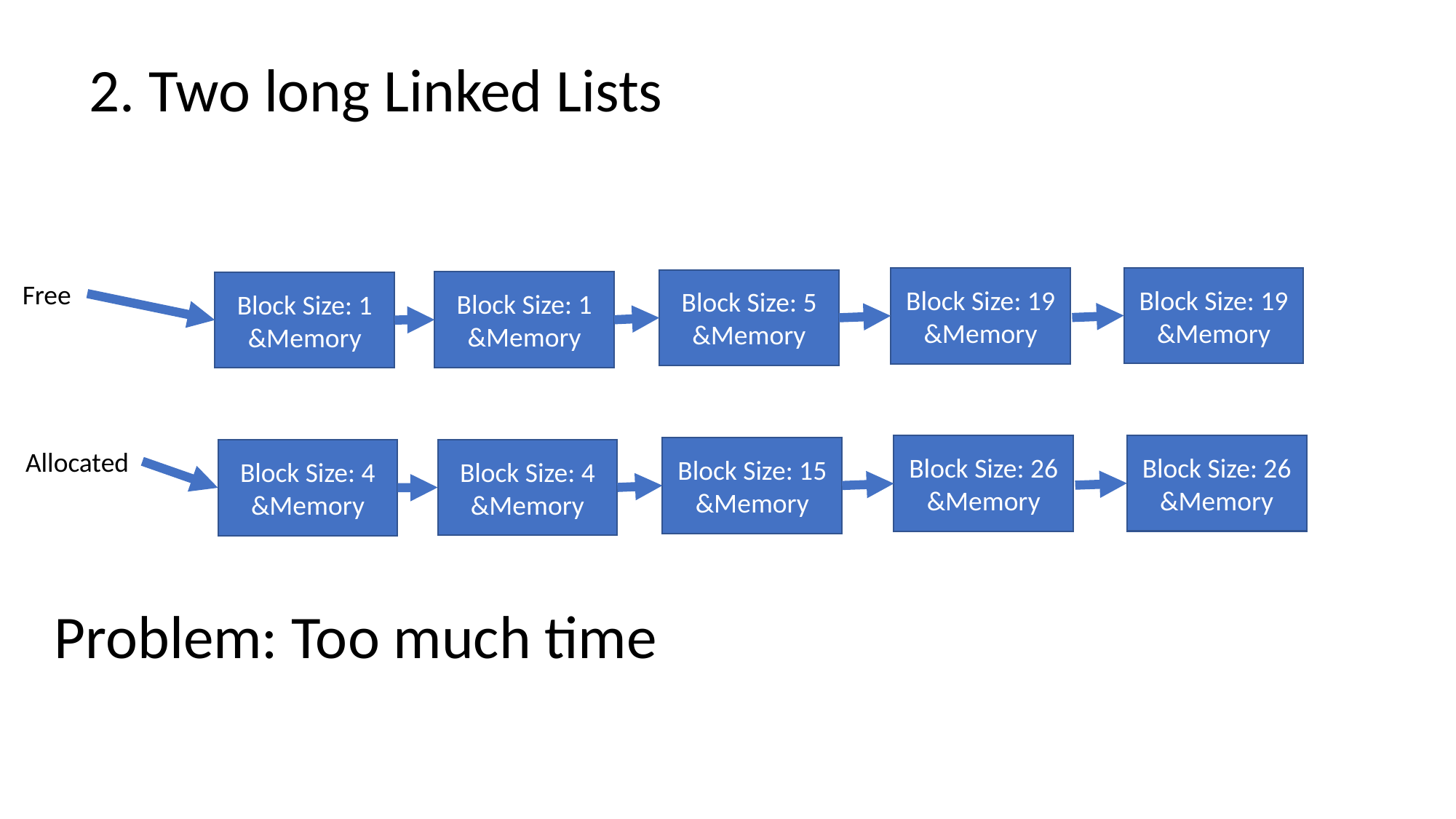

2. Two long Linked Lists
Block Size: 19
&Memory
Block Size: 19
&Memory
Block Size: 5
&Memory
Free
Block Size: 1
&Memory
Block Size: 1
&Memory
Block Size: 26
&Memory
Block Size: 26
&Memory
Block Size: 15
&Memory
Allocated
Block Size: 4
&Memory
Block Size: 4
&Memory
Problem: Too much time